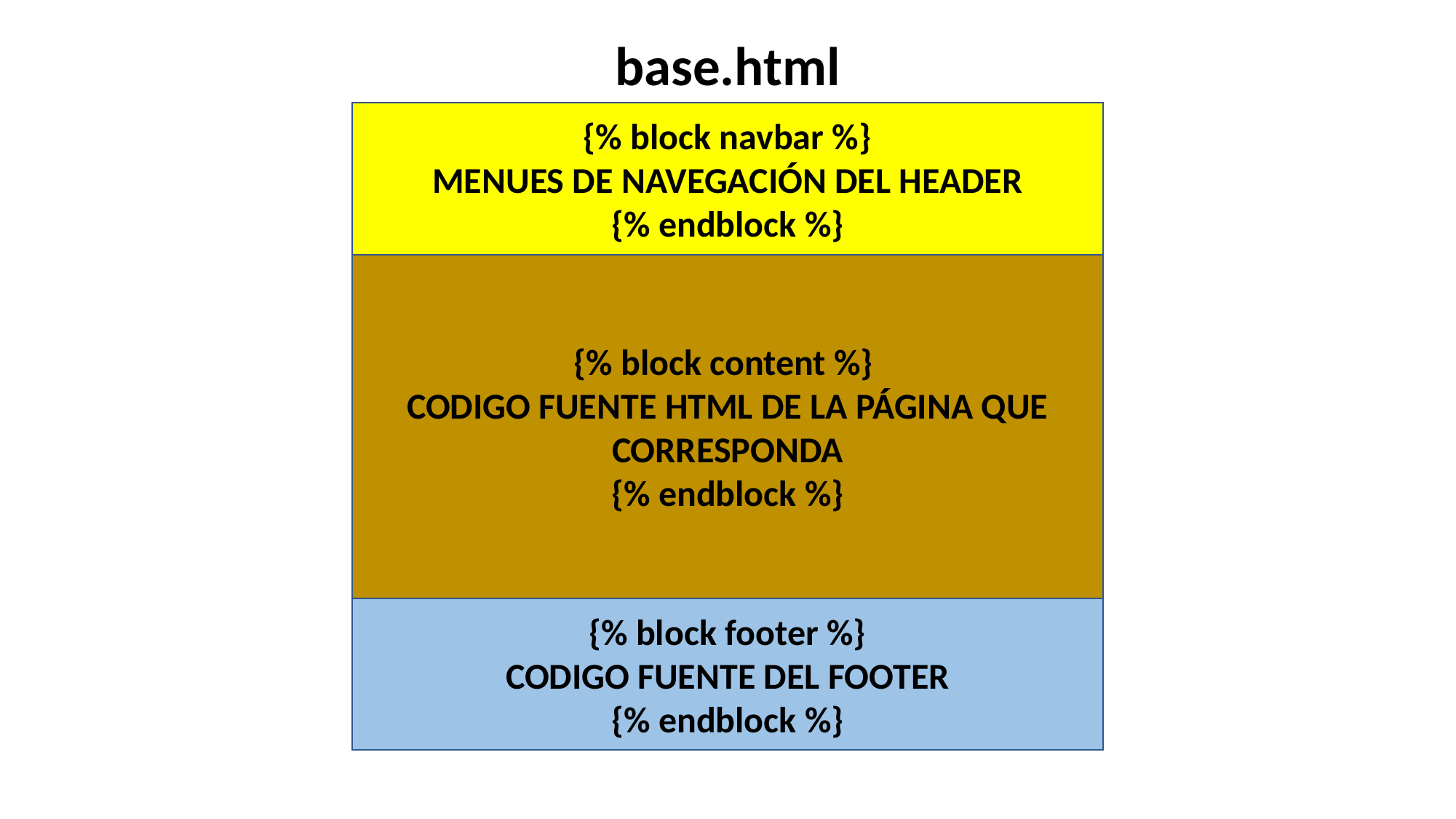

base.html
{% block navbar %}
MENUES DE NAVEGACIÓN DEL HEADER
{% endblock %}
{% block content %}
CODIGO FUENTE HTML DE LA PÁGINA QUE CORRESPONDA
{% endblock %}
{% block footer %}
CODIGO FUENTE DEL FOOTER
{% endblock %}